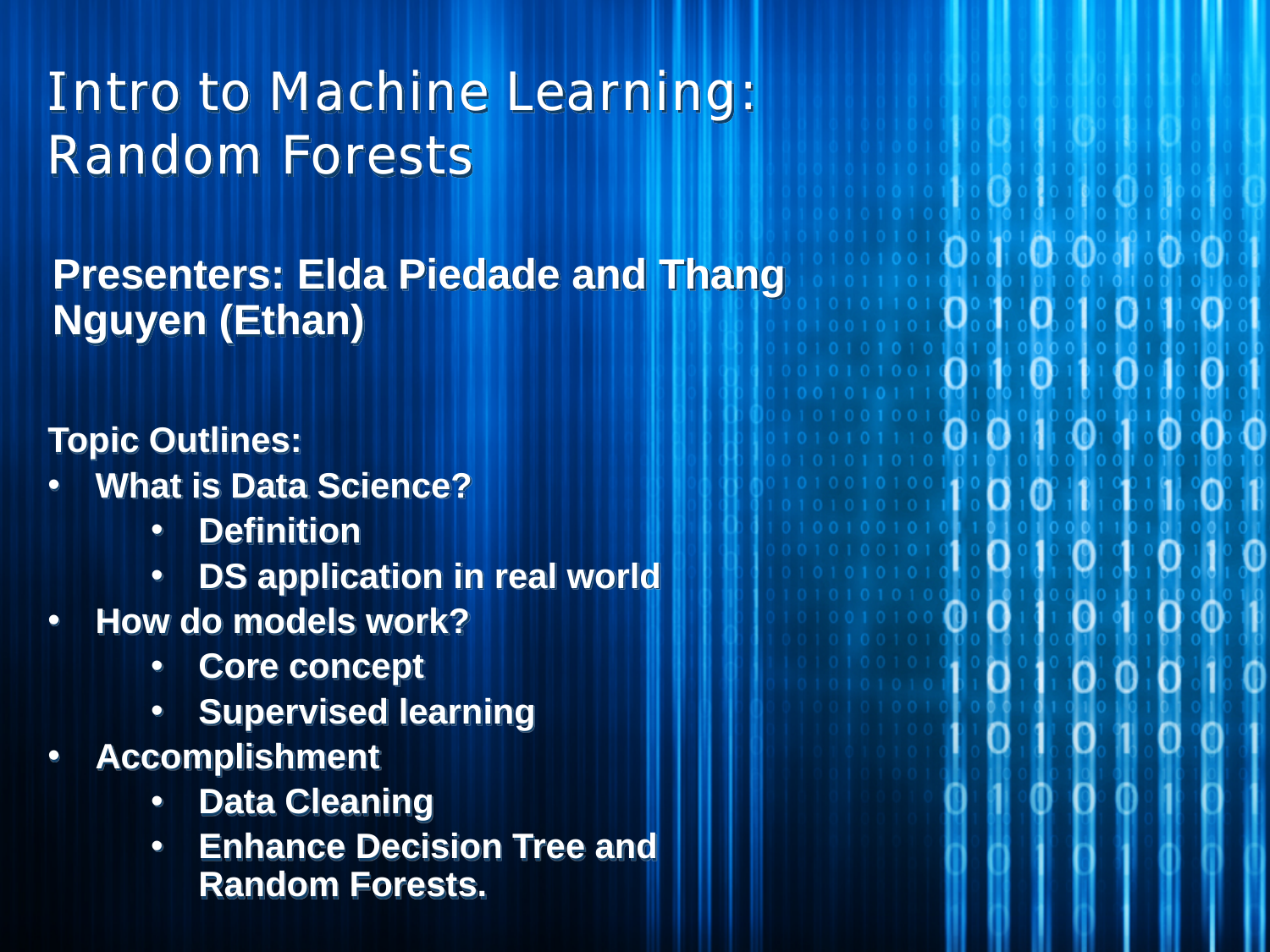

# Intro to Machine Learning: Random Forests
Presenters: Elda Piedade and Thang Nguyen (Ethan)
Topic Outlines:
What is Data Science?
Definition
DS application in real world
How do models work?
Core concept
Supervised learning
Accomplishment
Data Cleaning
Enhance Decision Tree and Random Forests.